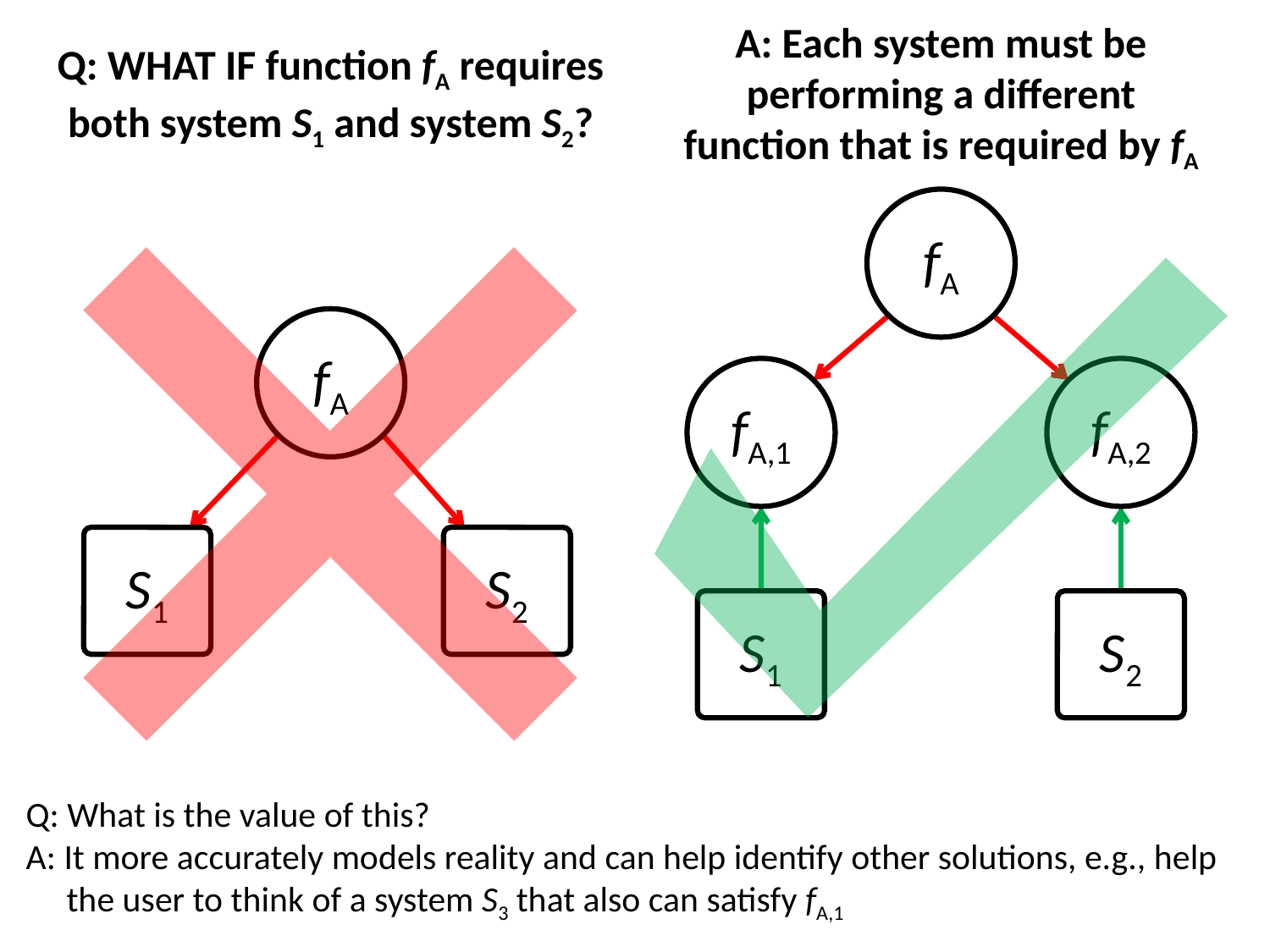

Q: WHAT IF function fA requires both system S1 and system S2?
A: Each system must be performing a different function that is required by fA
fA

fA
fA,1
fA,2
S1
S2
S1
S2
Q: What is the value of this?
A: It more accurately models reality and can help identify other solutions, e.g., help the user to think of a system S3 that also can satisfy fA,1